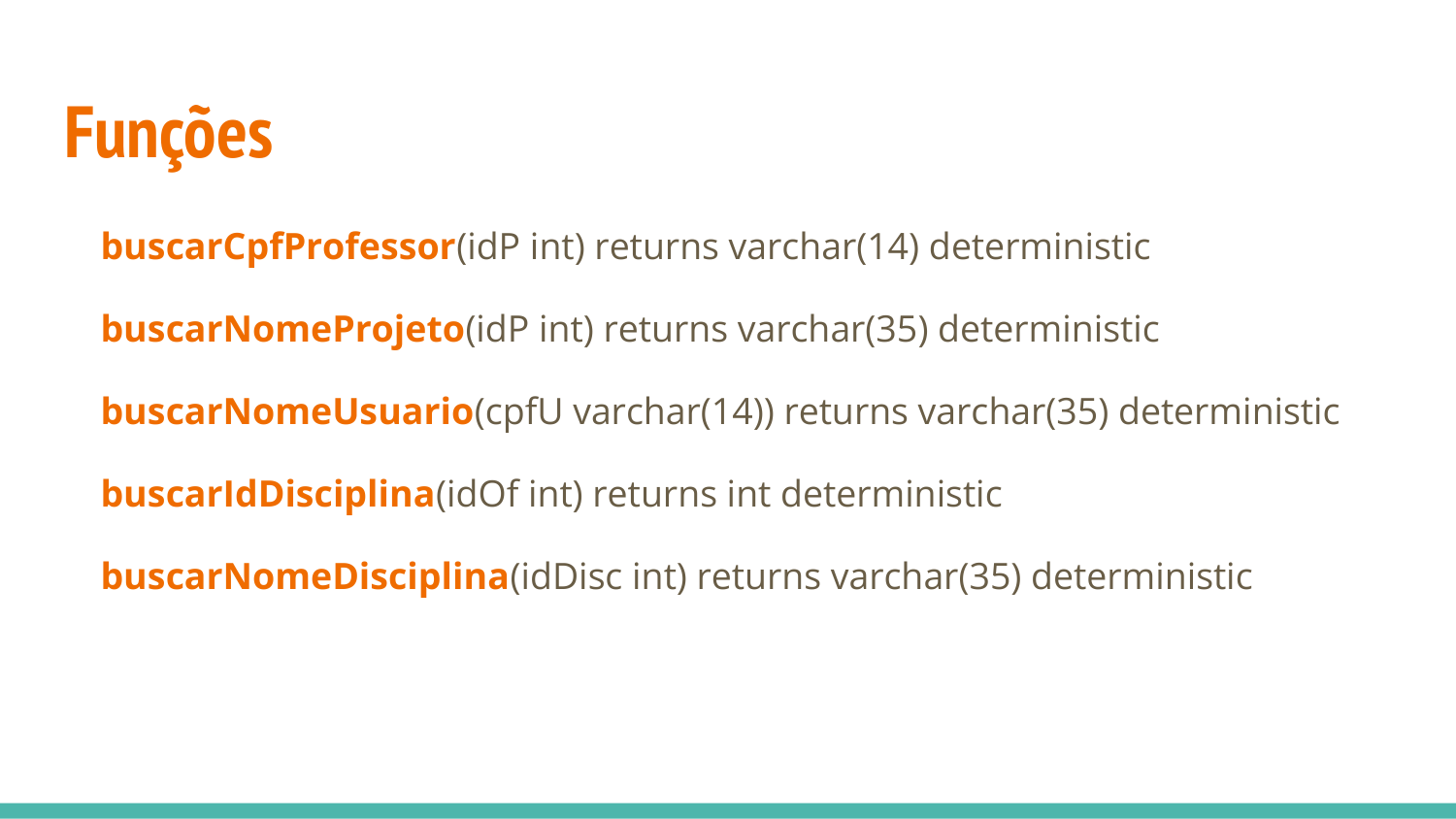

# Funções
buscarCpfProfessor(idP int) returns varchar(14) deterministic
buscarNomeProjeto(idP int) returns varchar(35) deterministic
buscarNomeUsuario(cpfU varchar(14)) returns varchar(35) deterministic
buscarIdDisciplina(idOf int) returns int deterministic
buscarNomeDisciplina(idDisc int) returns varchar(35) deterministic